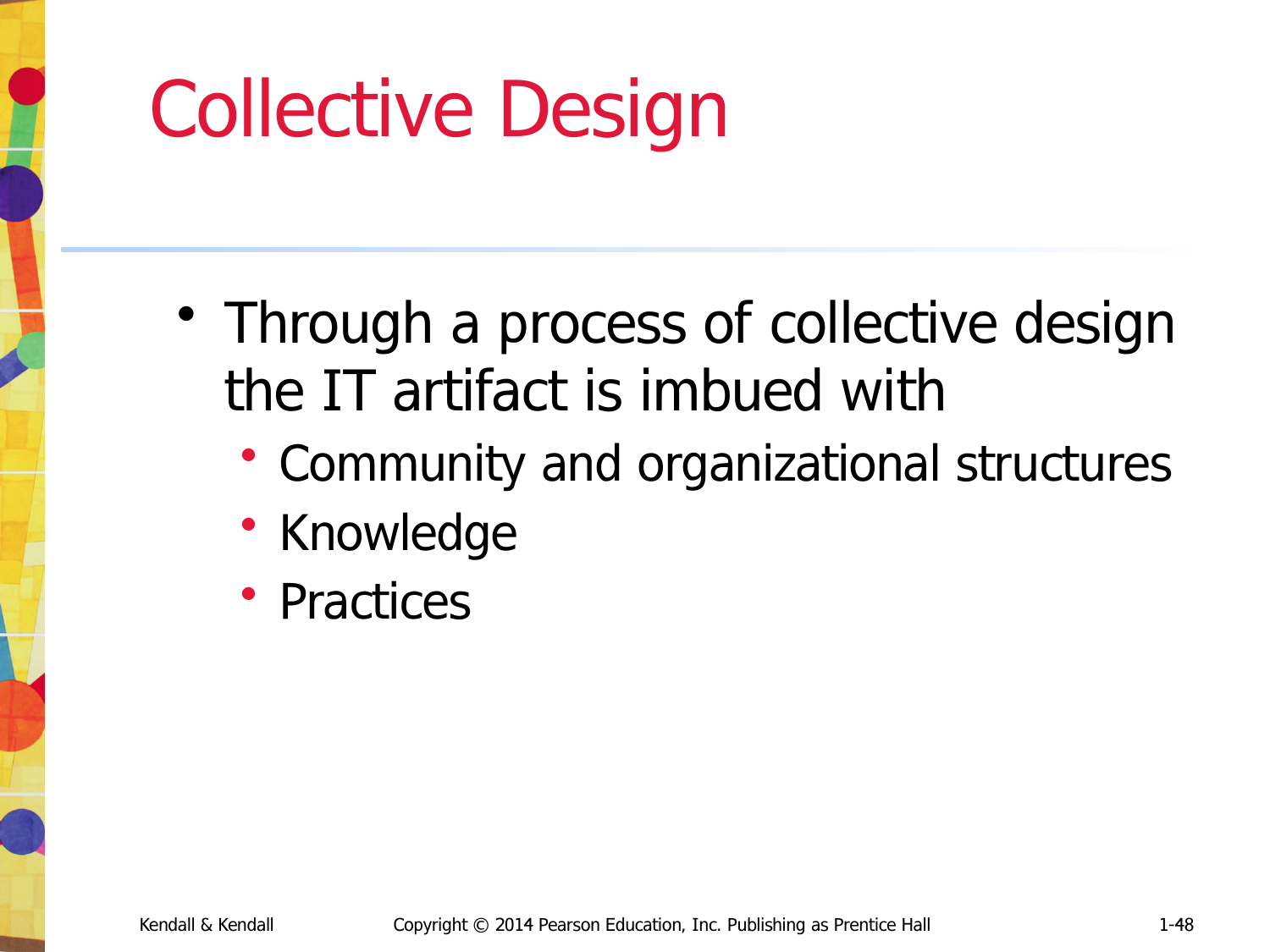

# Collective Design
Through a process of collective design the IT artifact is imbued with
Community and organizational structures
Knowledge
Practices
1-48